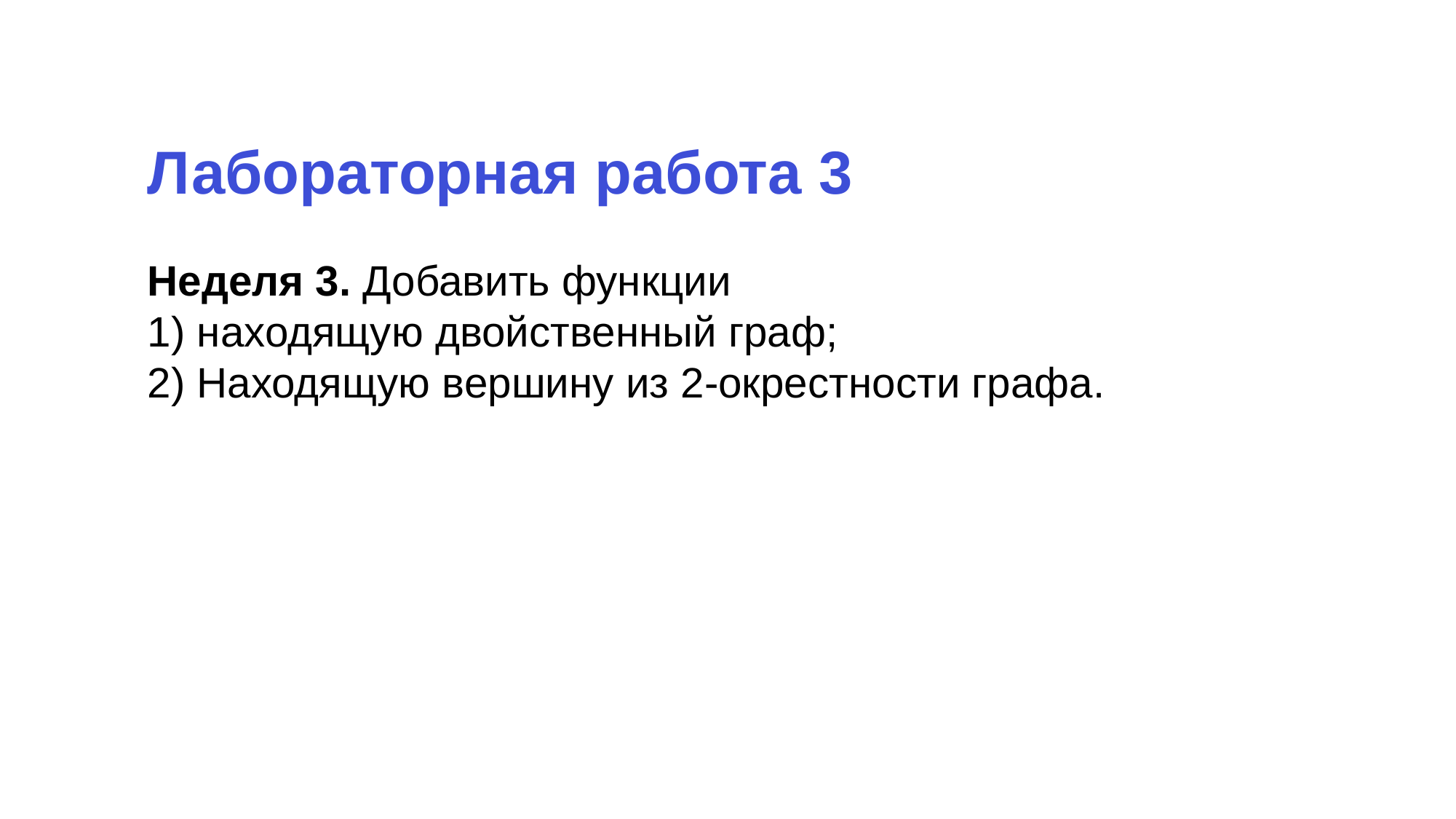

Лабораторная работа 3
Неделя 3. Добавить функции
1) находящую двойственный граф;
2) Находящую вершину из 2-окрестности графа.